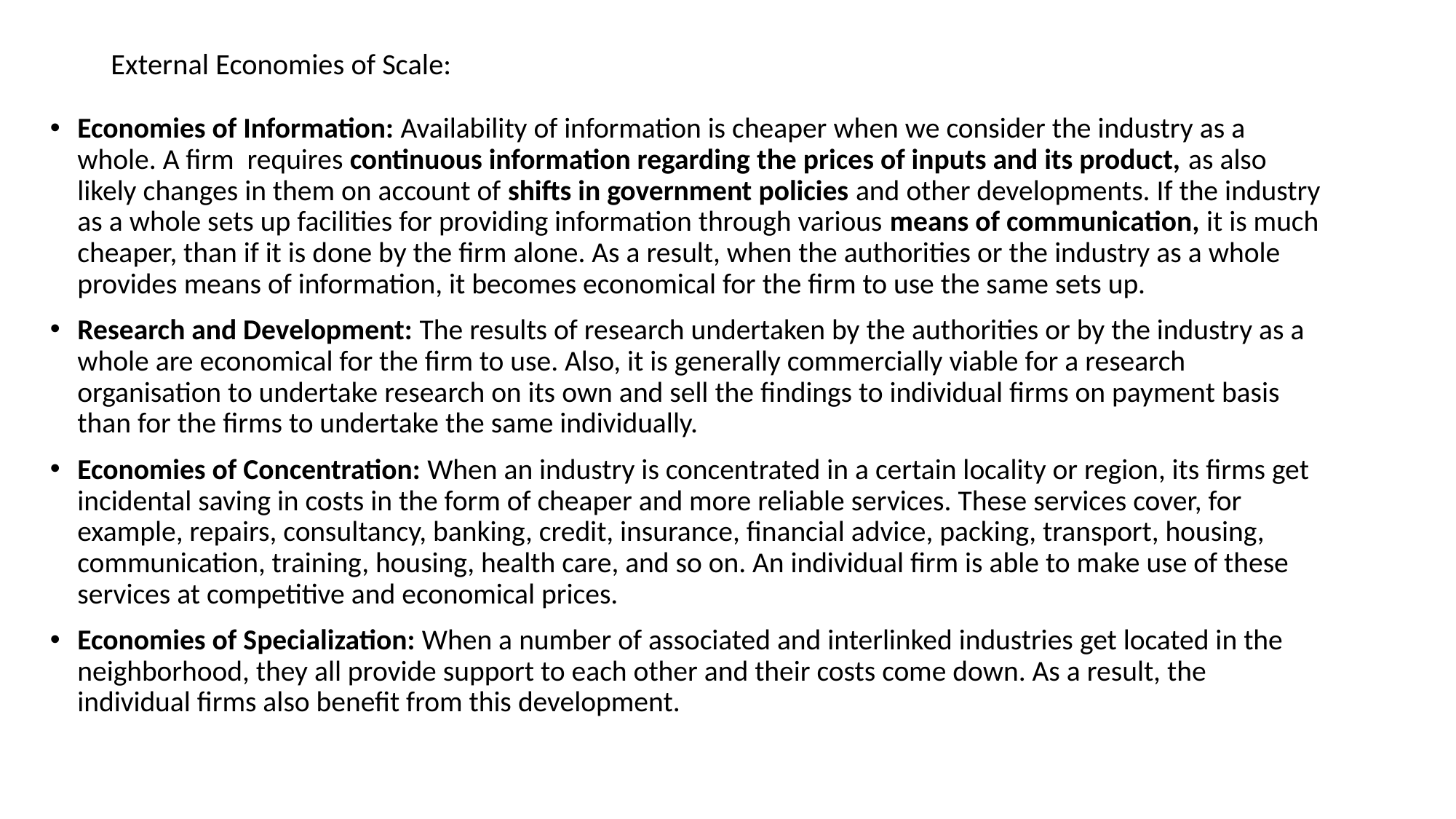

# External Economies of Scale:
Economies of Information: Availability of information is cheaper when we consider the industry as a whole. A firm  requires continuous information regarding the prices of inputs and its product, as also likely changes in them on account of shifts in government policies and other developments. If the industry as a whole sets up facilities for providing information through various means of communication, it is much cheaper, than if it is done by the firm alone. As a result, when the authorities or the industry as a whole provides means of information, it becomes economical for the firm to use the same sets up.
Research and Development: The results of research undertaken by the authorities or by the industry as a whole are economical for the firm to use. Also, it is generally commercially viable for a research organisation to undertake research on its own and sell the findings to individual firms on payment basis than for the firms to undertake the same individually.
Economies of Concentration: When an industry is concentrated in a certain locality or region, its firms get incidental saving in costs in the form of cheaper and more reliable services. These services cover, for example, repairs, consultancy, banking, credit, insurance, financial advice, packing, transport, housing, communication, training, housing, health care, and so on. An individual firm is able to make use of these services at competitive and economical prices.
Economies of Specialization: When a number of associated and interlinked industries get located in the neighborhood, they all provide support to each other and their costs come down. As a result, the individual firms also benefit from this development.